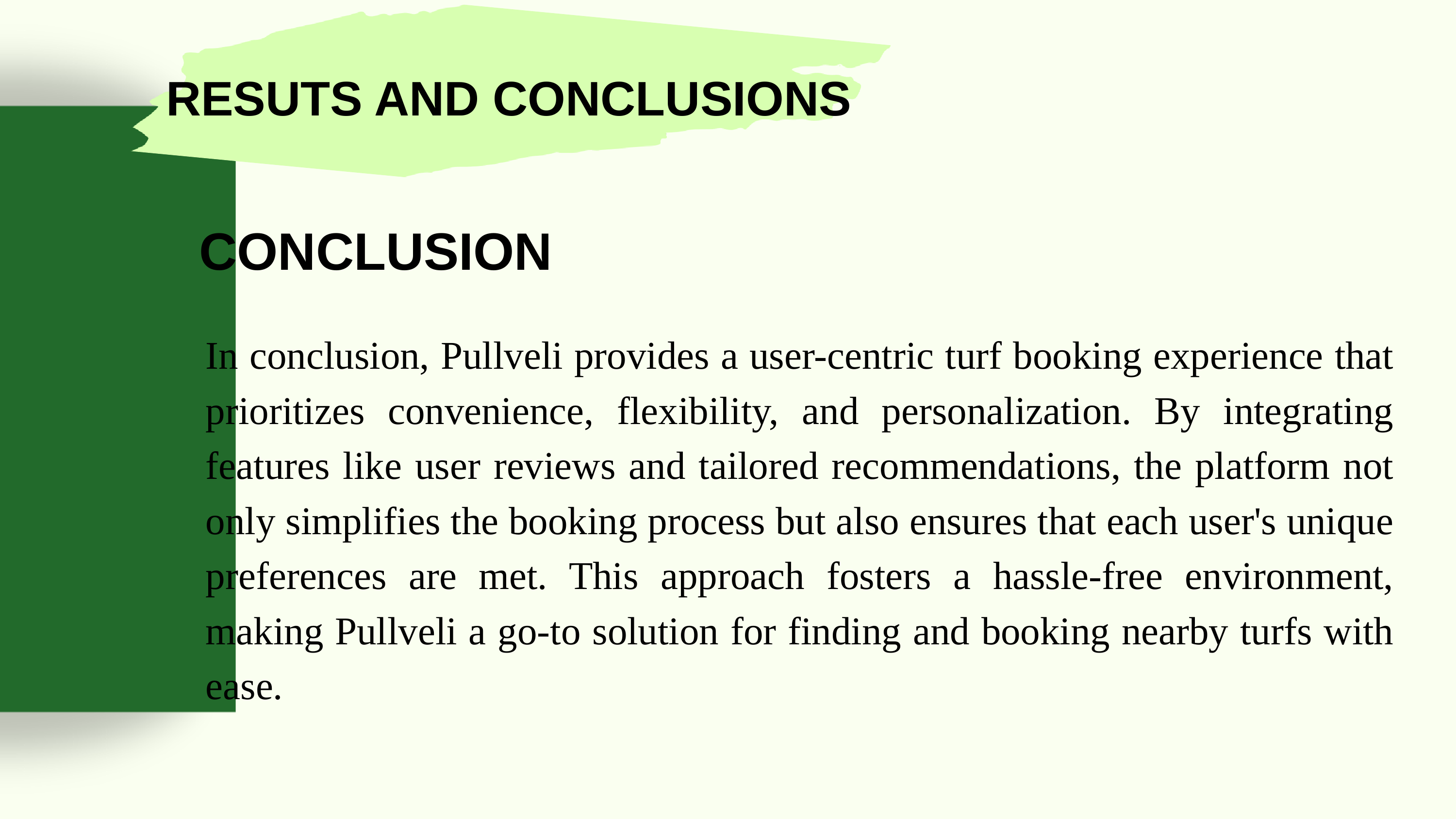

RESUTS AND CONCLUSIONS

CONCLUSION
In conclusion, Pullveli provides a user-centric turf booking experience that prioritizes convenience, flexibility, and personalization. By integrating features like user reviews and tailored recommendations, the platform not only simplifies the booking process but also ensures that each user's unique preferences are met. This approach fosters a hassle-free environment, making Pullveli a go-to solution for finding and booking nearby turfs with ease.